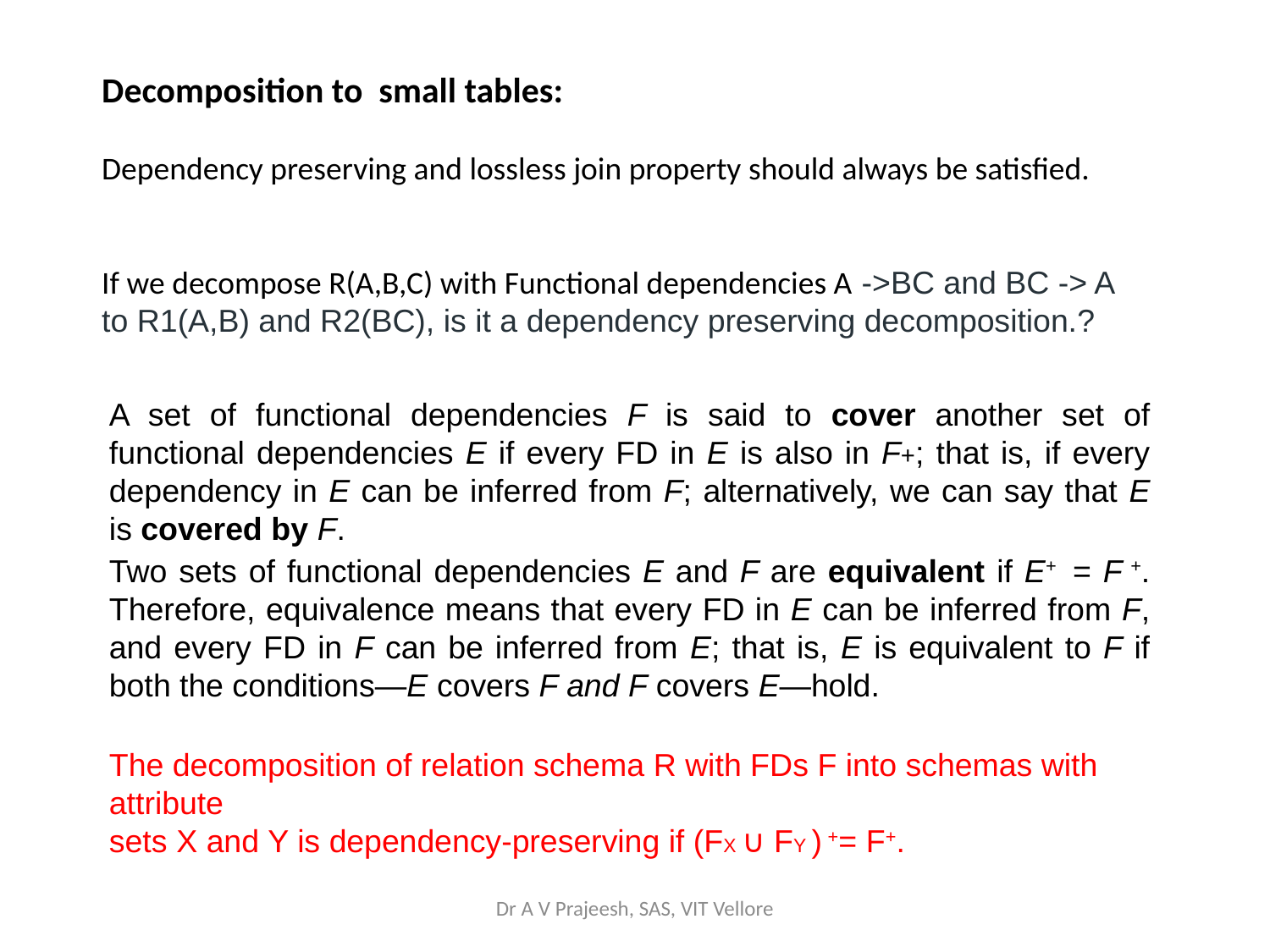

Decomposition to  small tables:

Dependency preserving and lossless join property should always be satisfied.

If we decompose R(A,B,C) with Functional dependencies A ->BC and BC -> A  to R1(A,B) and R2(BC), is it a dependency preserving decomposition.?
A set of functional dependencies F is said to cover another set of functional dependencies E if every FD in E is also in F+; that is, if every dependency in E can be inferred from F; alternatively, we can say that E is covered by F.
Two sets of functional dependencies E and F are equivalent if E+  = F +. Therefore, equivalence means that every FD in E can be inferred from F, and every FD in F can be inferred from E; that is, E is equivalent to F if both the conditions—E covers F and F covers E—hold.
The decomposition of relation schema R with FDs F into schemas with attribute
sets X and Y is dependency-preserving if (FX ∪ FY ) += F+.
Dr A V Prajeesh, SAS, VIT Vellore